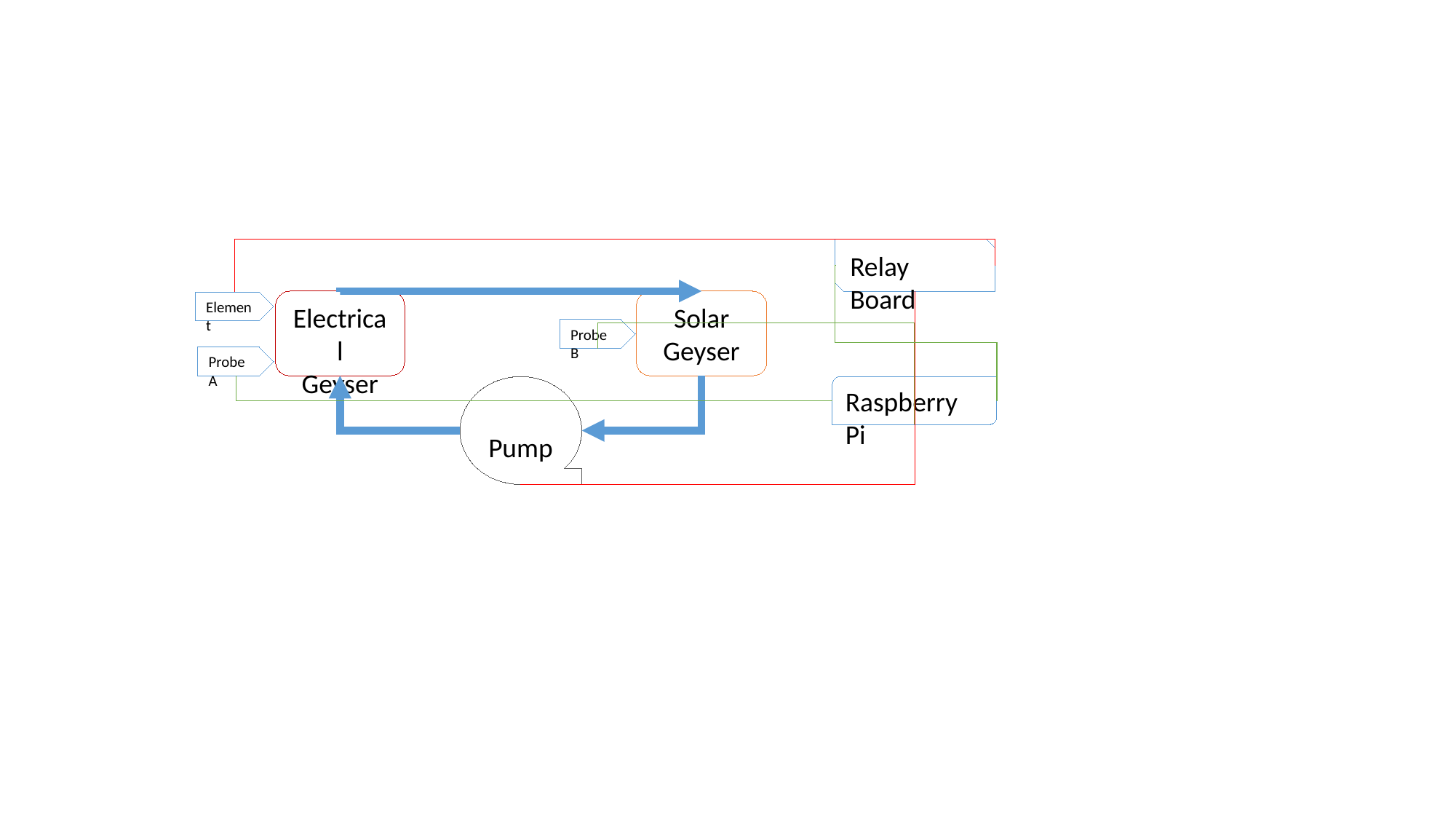

Relay Board
Electrical
Geyser
Solar
Geyser
Element
Probe B
Probe A
Raspberry Pi
Pump